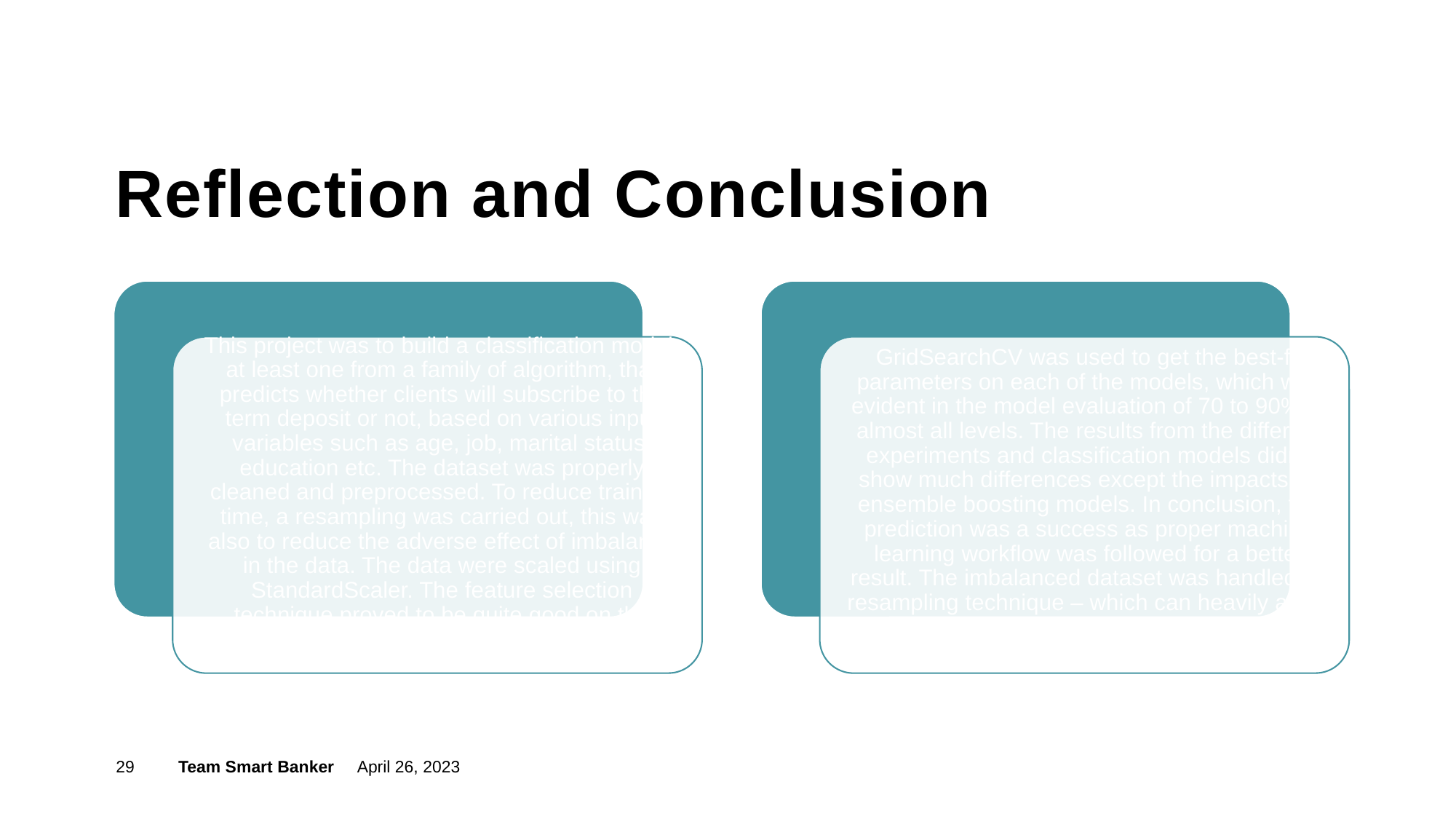

# Reflection and Conclusion
This project was to build a classification model, at least one from a family of algorithm, that predicts whether clients will subscribe to the term deposit or not, based on various input variables such as age, job, marital status, education etc. The dataset was properly cleaned and preprocessed. To reduce training time, a resampling was carried out, this was also to reduce the adverse effect of imbalance in the data. The data were scaled using StandardScaler. The feature selection technique proved to be quite good on the models, with less impact by SMOTE techniques and PCA feature selection.
GridSearchCV was used to get the best-fit parameters on each of the models, which was evident in the model evaluation of 70 to 90% at almost all levels. The results from the different experiments and classification models didn’t show much differences except the impacts by ensemble boosting models. In conclusion, the prediction was a success as proper machine learning workflow was followed for a better result. The imbalanced dataset was handled by resampling technique – which can heavily affect model evaluation. Thus, these steps are highly recommended for classification problems.
29
Team Smart Banker
April 26, 2023